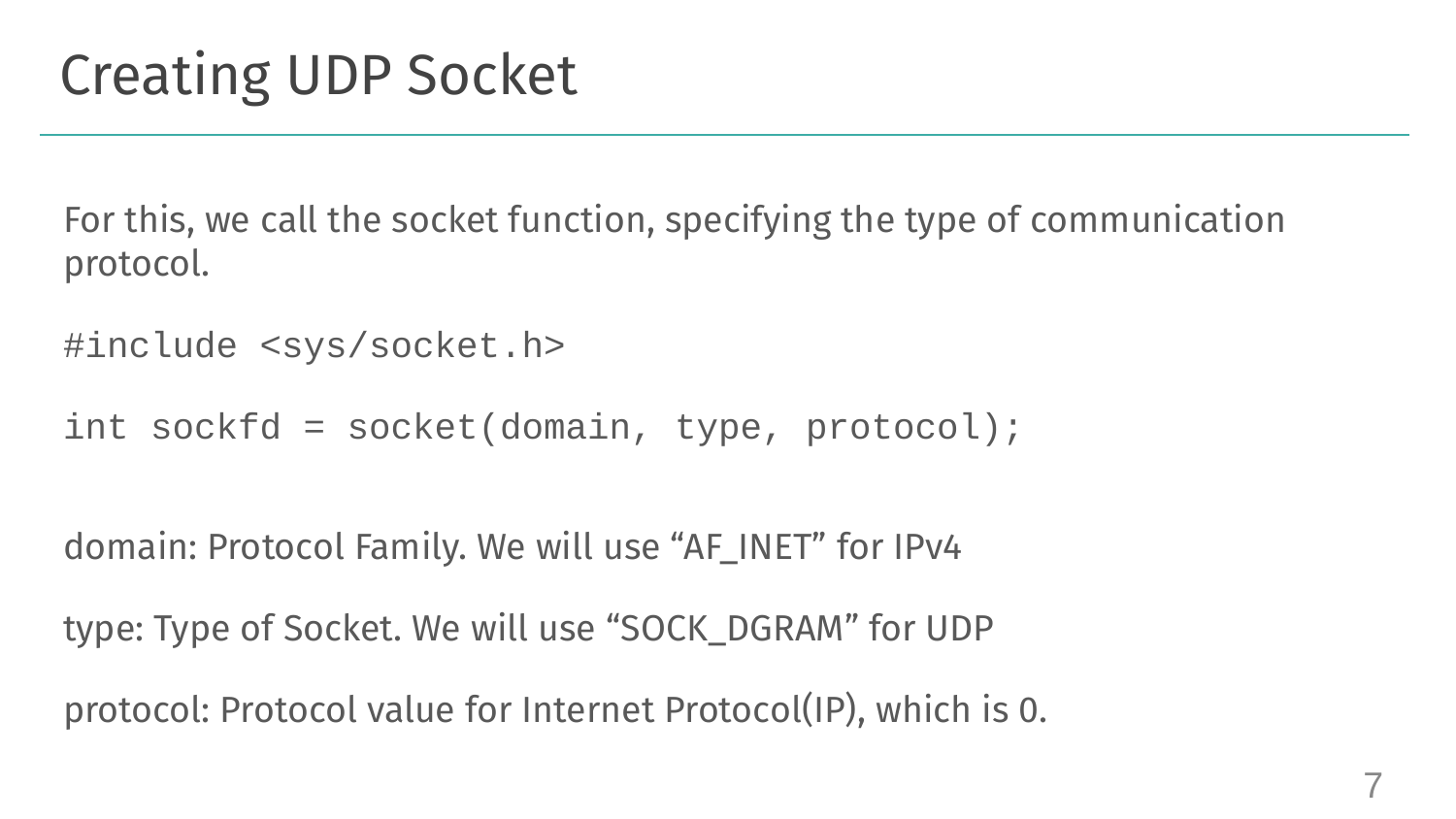

# Creating UDP Socket
For this, we call the socket function, specifying the type of communication protocol.
#include <sys/socket.h>
int sockfd = socket(domain, type, protocol);
domain: Protocol Family. We will use “AF_INET” for IPv4
type: Type of Socket. We will use “SOCK_DGRAM” for UDP
protocol: Protocol value for Internet Protocol(IP), which is 0.
7